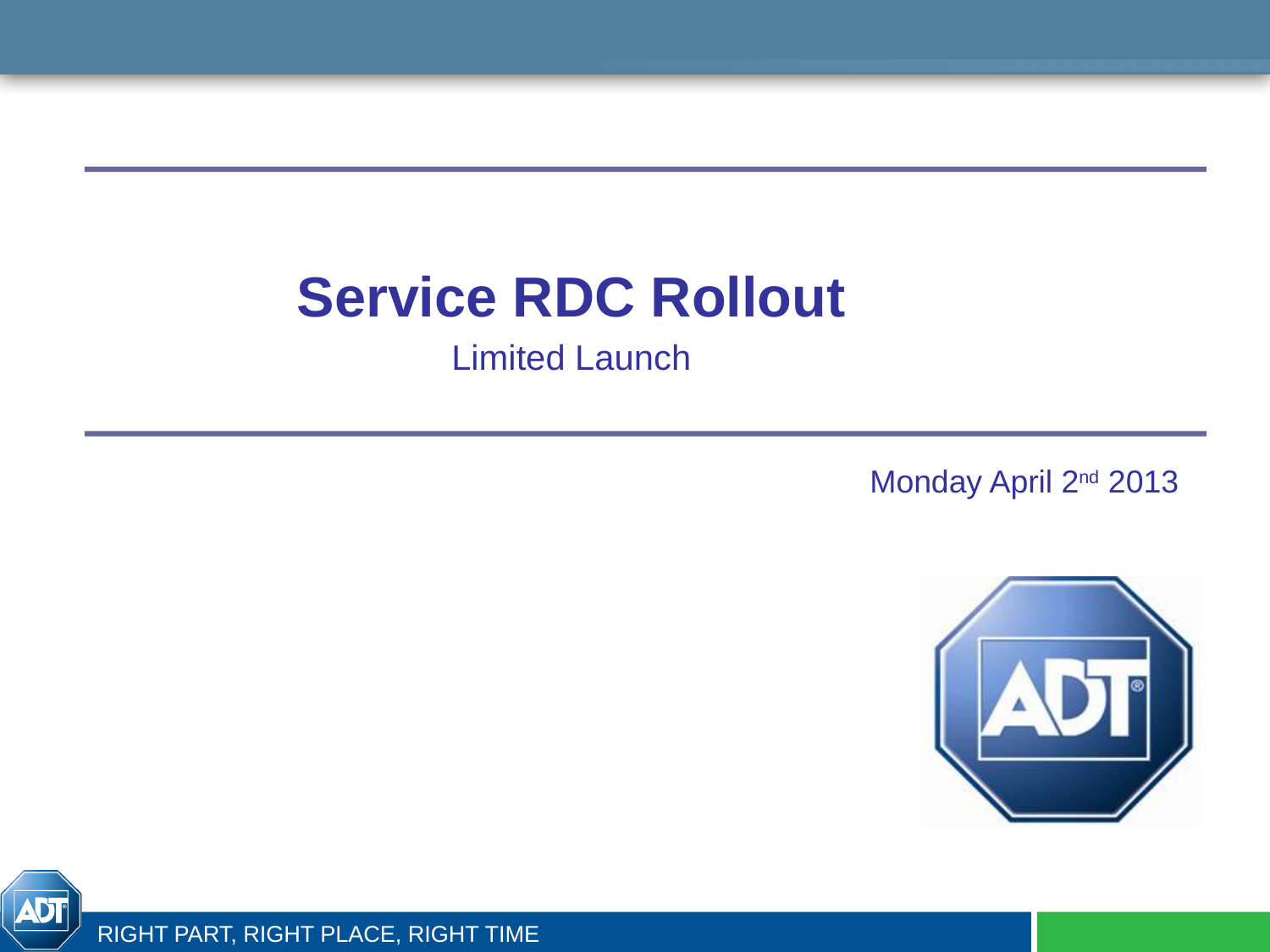

Service RDC Rollout
Limited Launch
Monday April 2nd 2013